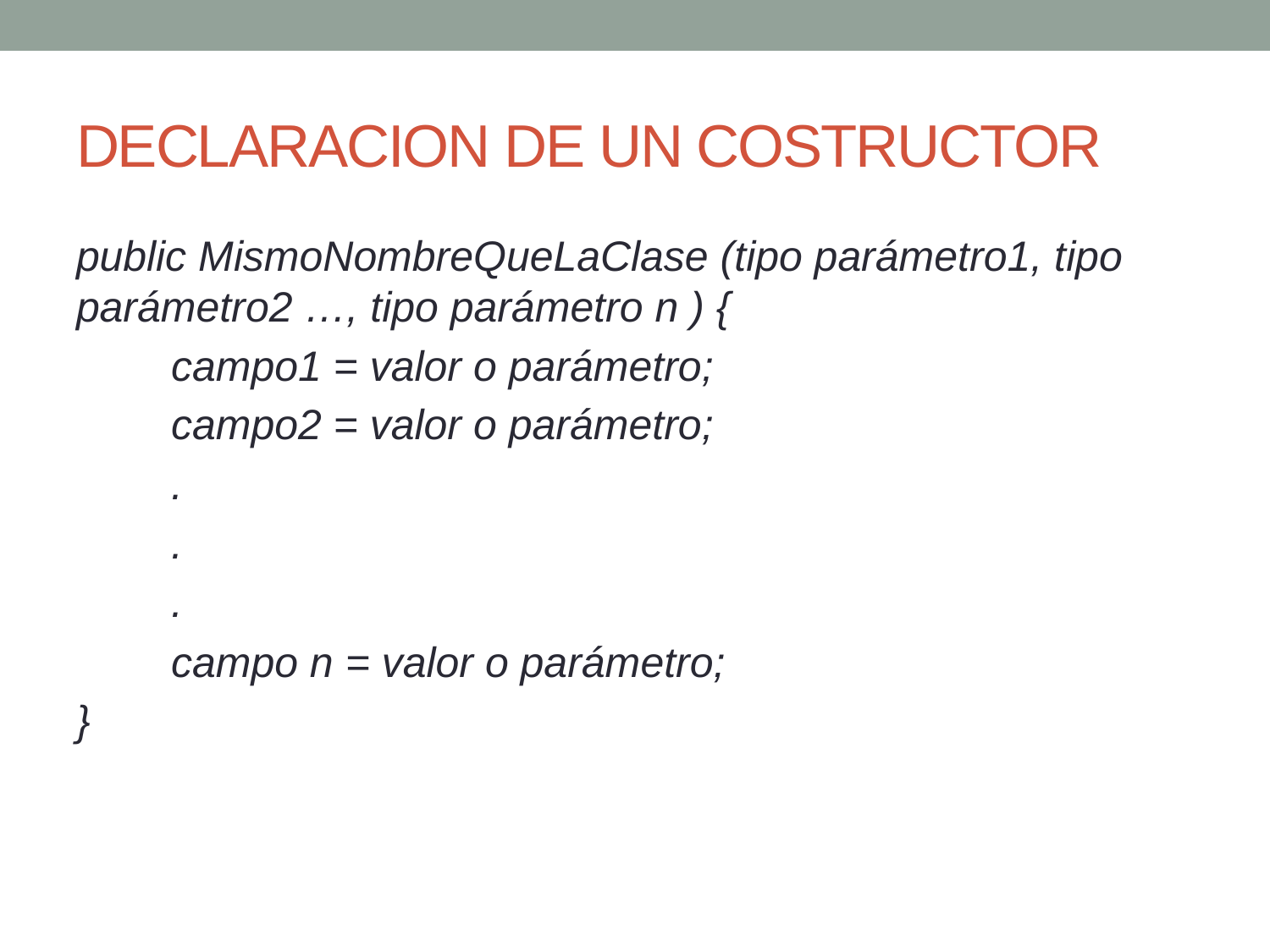

# DECLARACION DE UN COSTRUCTOR
public MismoNombreQueLaClase (tipo parámetro1, tipo parámetro2 …, tipo parámetro n ) {
        campo1 = valor o parámetro;
        campo2 = valor o parámetro;
        .
        .
        .
        campo n = valor o parámetro;
}